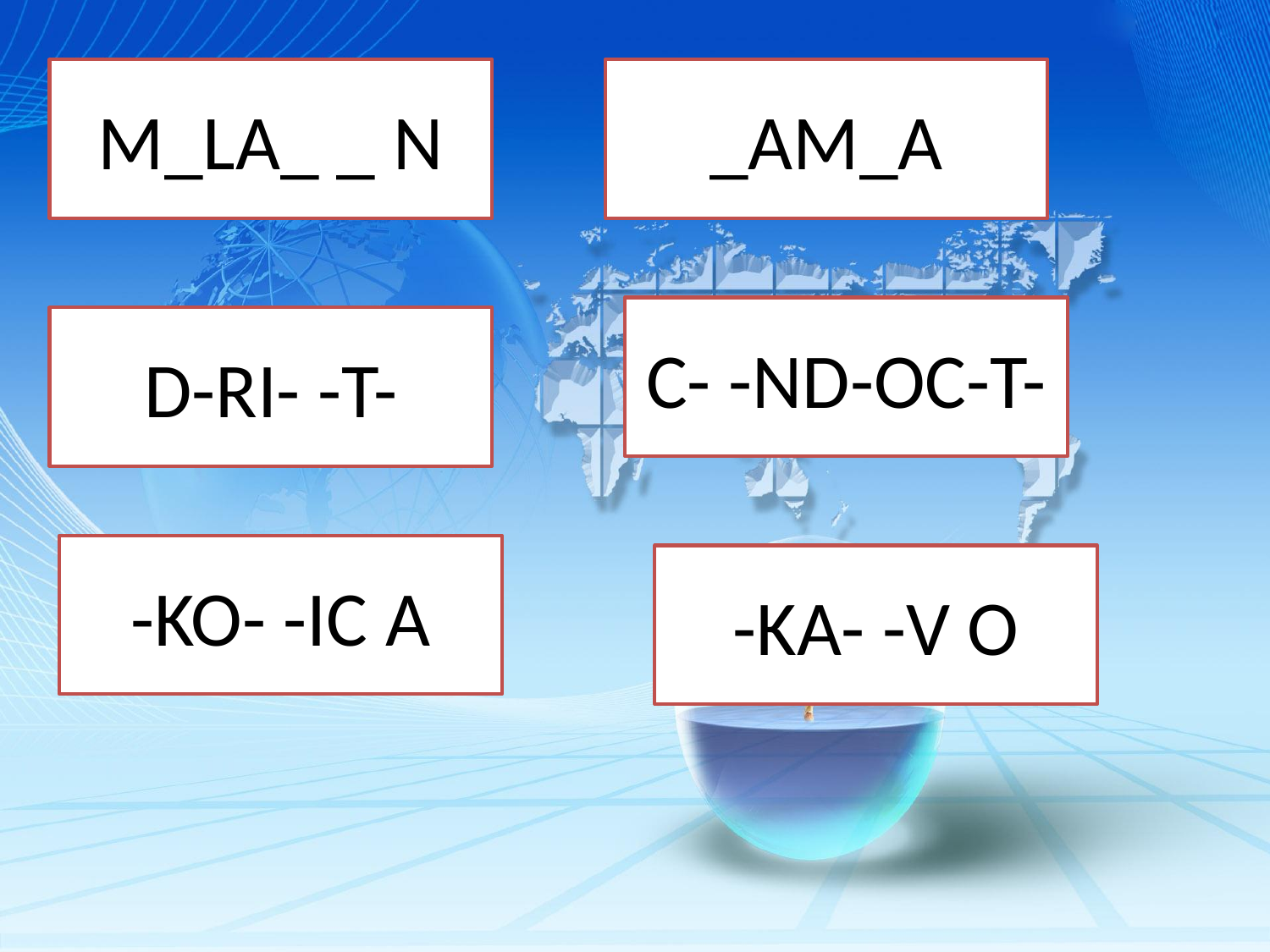

# M_LA_ _ N
_AM_A

C- -ND-OC-T-
D-RI- -T-
-KO- -IC A
-KA- -V O